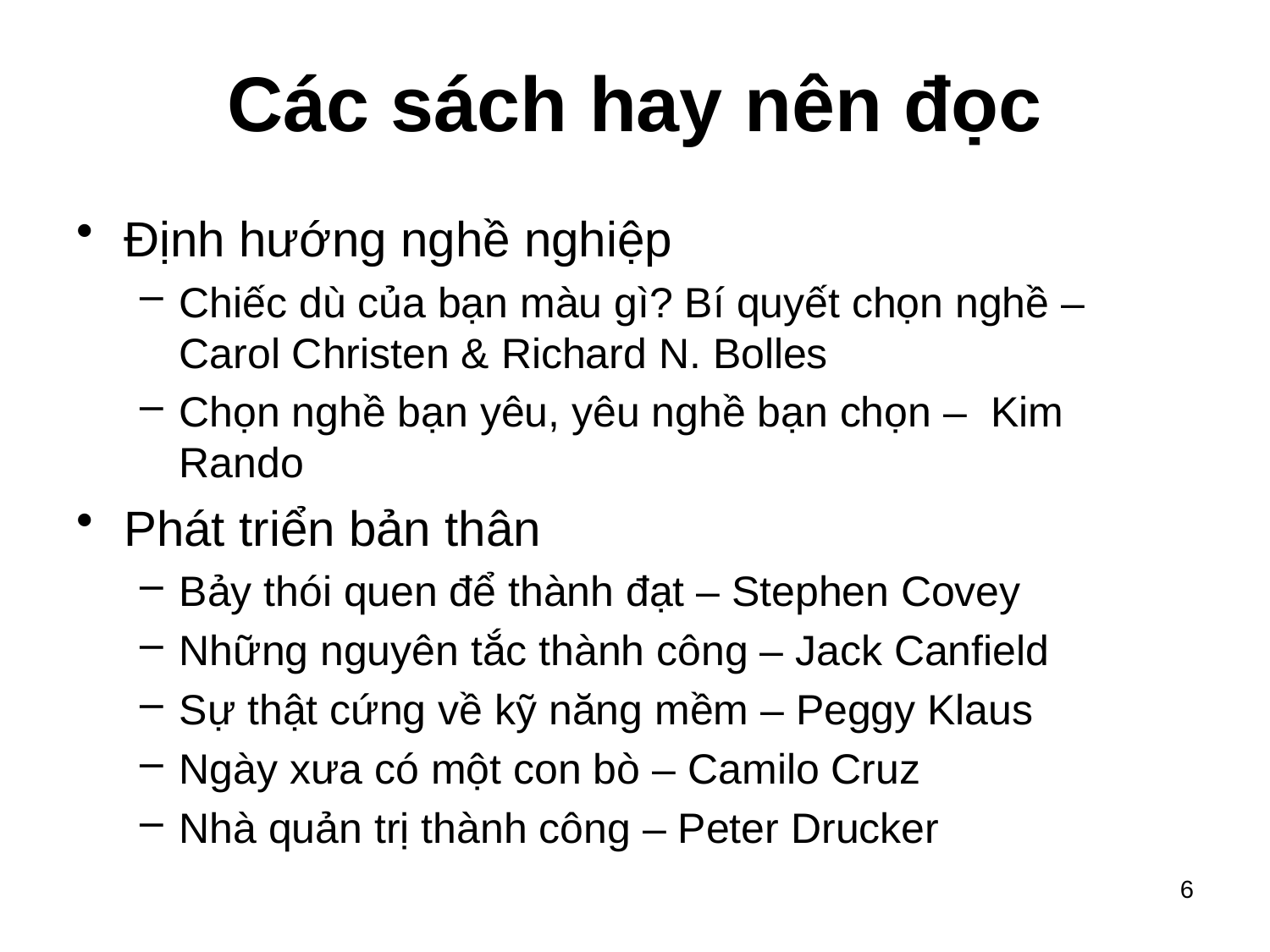

# Các sách hay nên đọc
Định hướng nghề nghiệp
Chiếc dù của bạn màu gì? Bí quyết chọn nghề – Carol Christen & Richard N. Bolles
Chọn nghề bạn yêu, yêu nghề bạn chọn –  Kim Rando
Phát triển bản thân
Bảy thói quen để thành đạt – Stephen Covey
Những nguyên tắc thành công – Jack Canfield
Sự thật cứng về kỹ năng mềm – Peggy Klaus
Ngày xưa có một con bò – Camilo Cruz
Nhà quản trị thành công – Peter Drucker
6